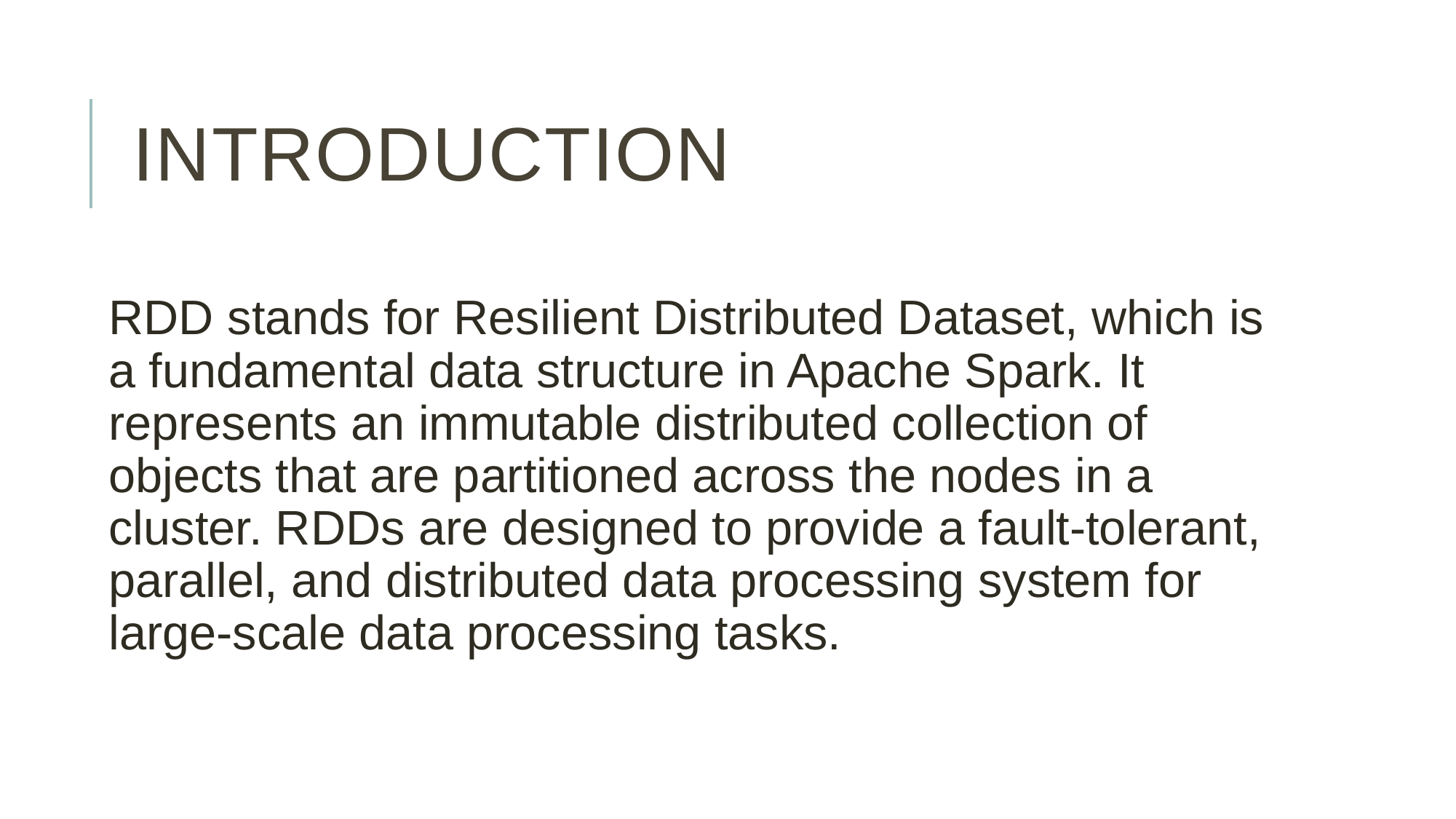

# introduction
RDD stands for Resilient Distributed Dataset, which is a fundamental data structure in Apache Spark. It represents an immutable distributed collection of objects that are partitioned across the nodes in a cluster. RDDs are designed to provide a fault-tolerant, parallel, and distributed data processing system for large-scale data processing tasks.